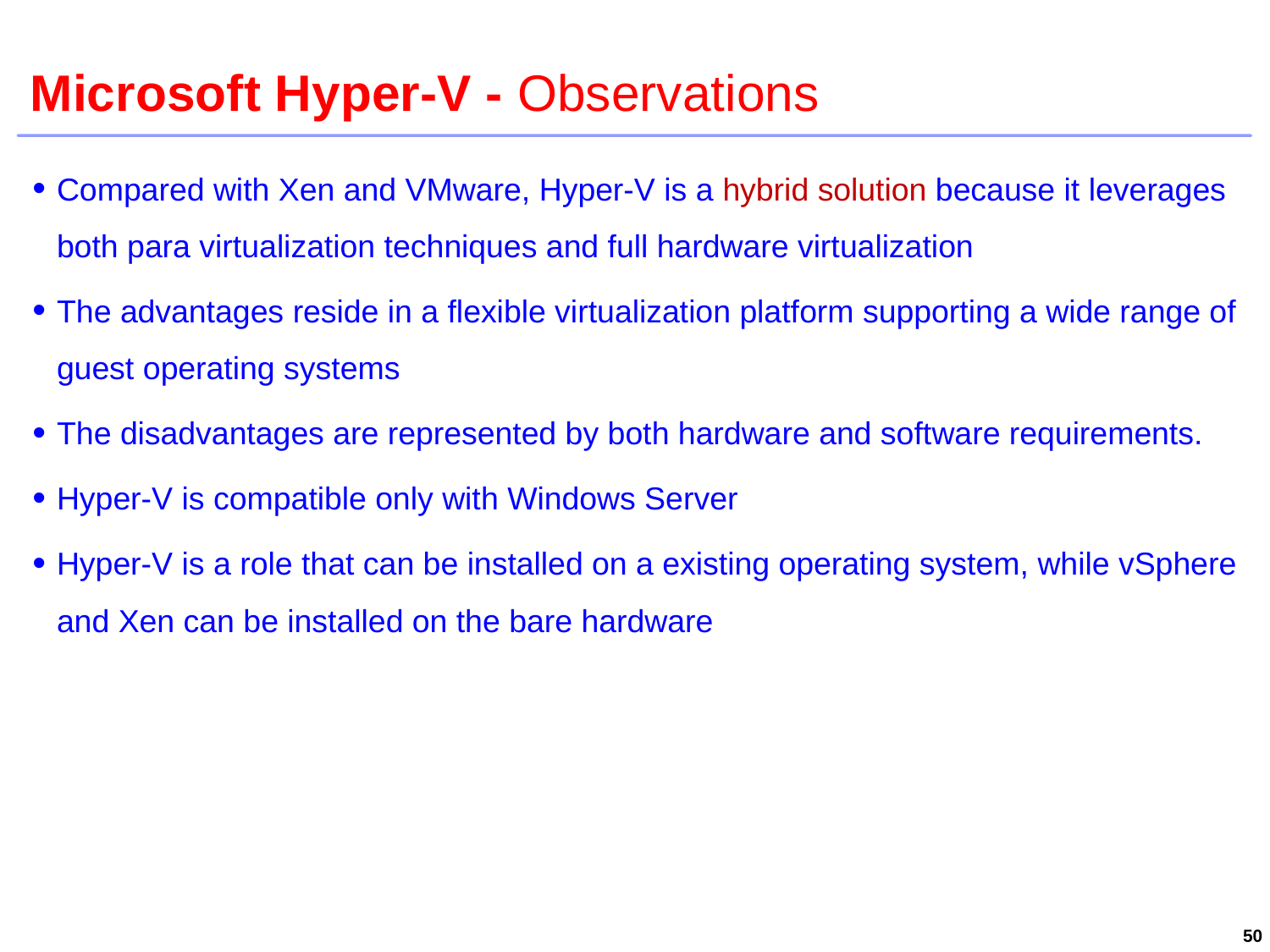

# Microsoft Hyper-V - Observations
Compared with Xen and VMware, Hyper-V is a hybrid solution because it leverages both para virtualization techniques and full hardware virtualization
The advantages reside in a flexible virtualization platform supporting a wide range of guest operating systems
The disadvantages are represented by both hardware and software requirements.
Hyper-V is compatible only with Windows Server
Hyper-V is a role that can be installed on a existing operating system, while vSphere and Xen can be installed on the bare hardware

50